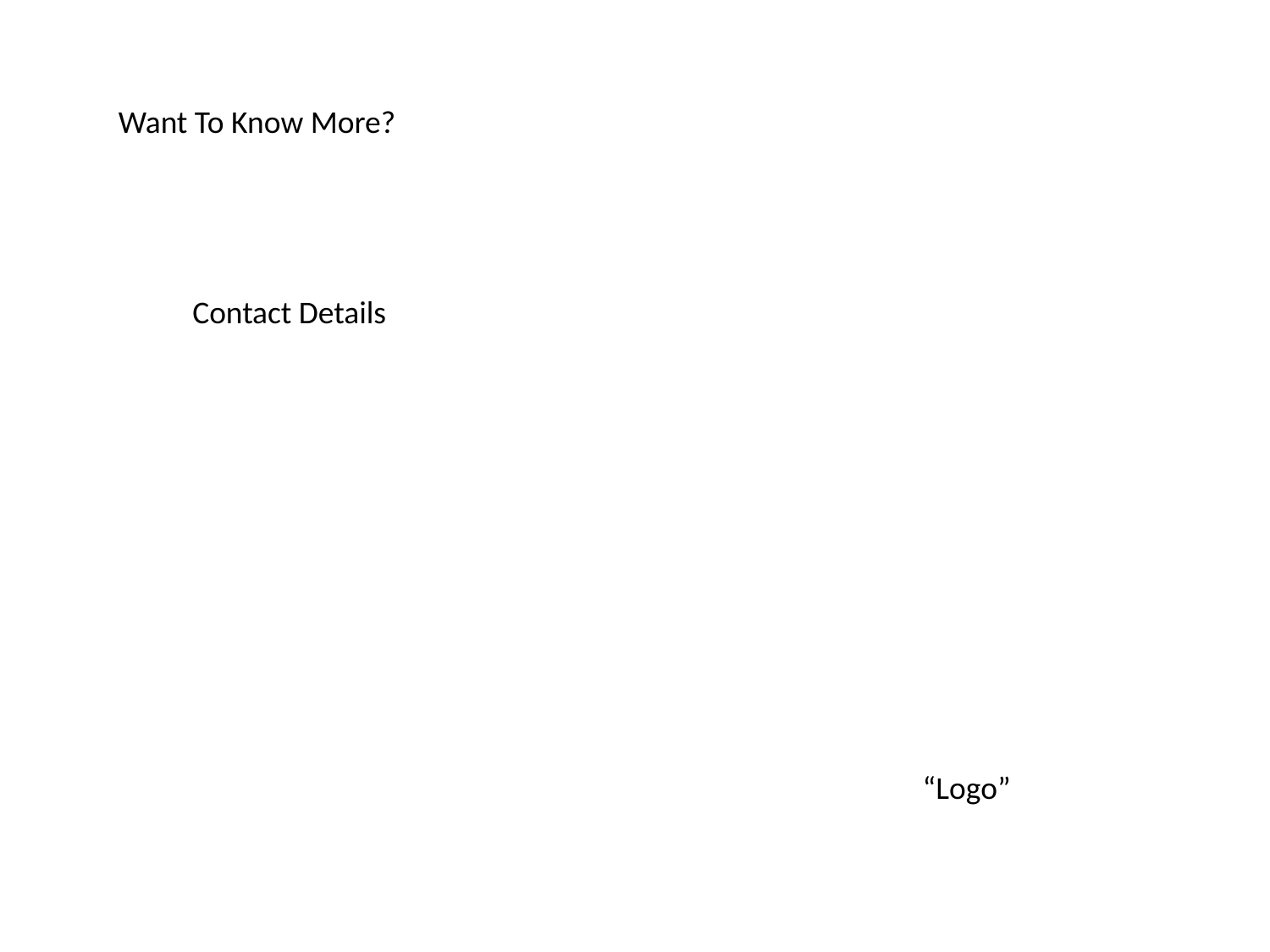

Want To Know More?
Contact Details
“Logo”